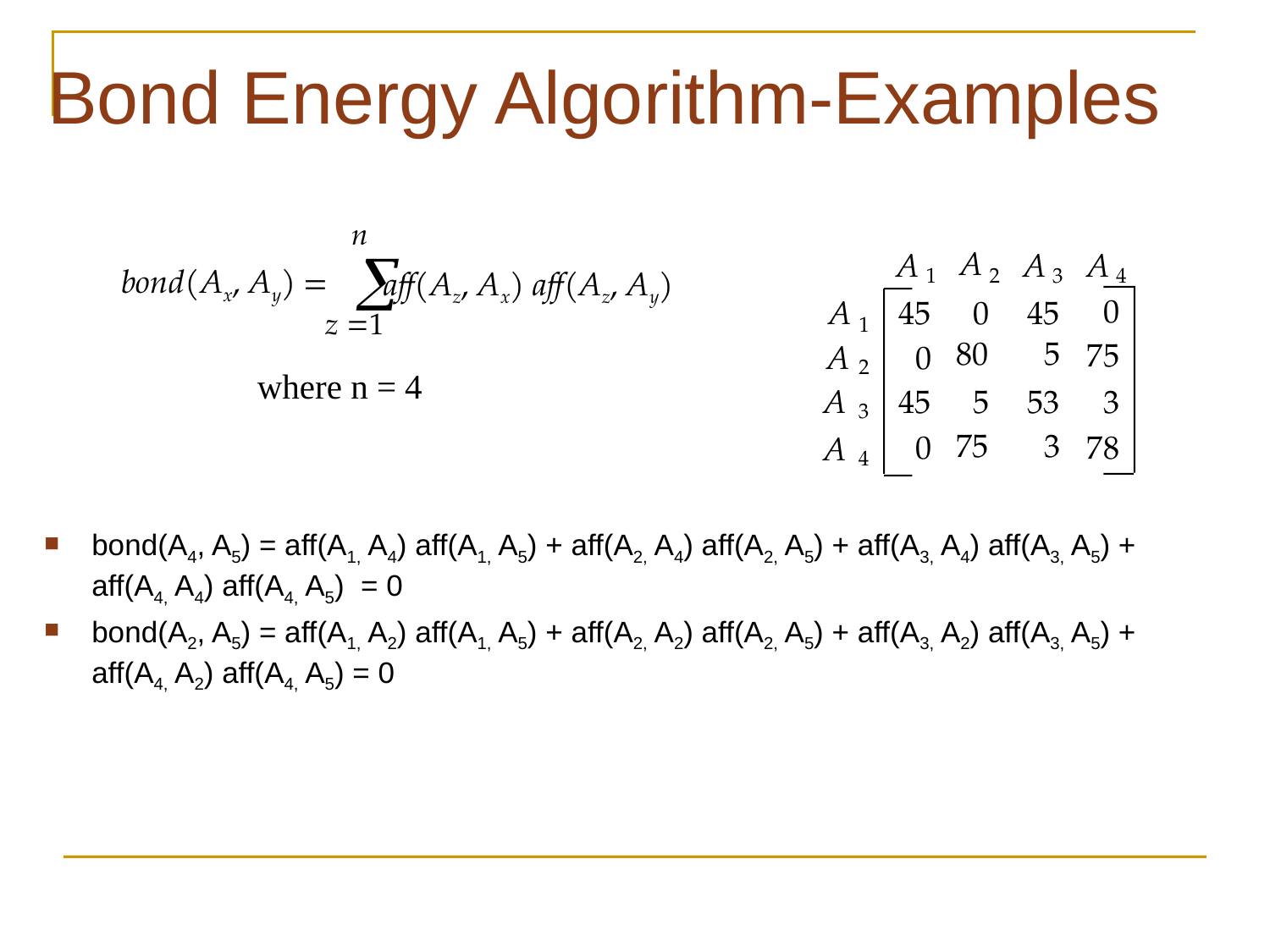

# Bond Energy Algorithm-Examples
n
   ∑
A
A
A
A
aff(Az, Ax) aff(Az, Ay)
bond(Ax, Ay) =
1
2
3
4
0

A
45
0
45

z =1
1
2
3
4

80
5
75
A
0
where n = 4
A
45
5
53
3
75
3
0
78
A
bond(A4, A5) = aff(A1, A4) aff(A1, A5) + aff(A2, A4) aff(A2, A5) + aff(A3, A4) aff(A3, A5) + aff(A4, A4) aff(A4, A5)  = 0
bond(A2, A5) = aff(A1, A2) aff(A1, A5) + aff(A2, A2) aff(A2, A5) + aff(A3, A2) aff(A3, A5) + aff(A4, A2) aff(A4, A5) = 0